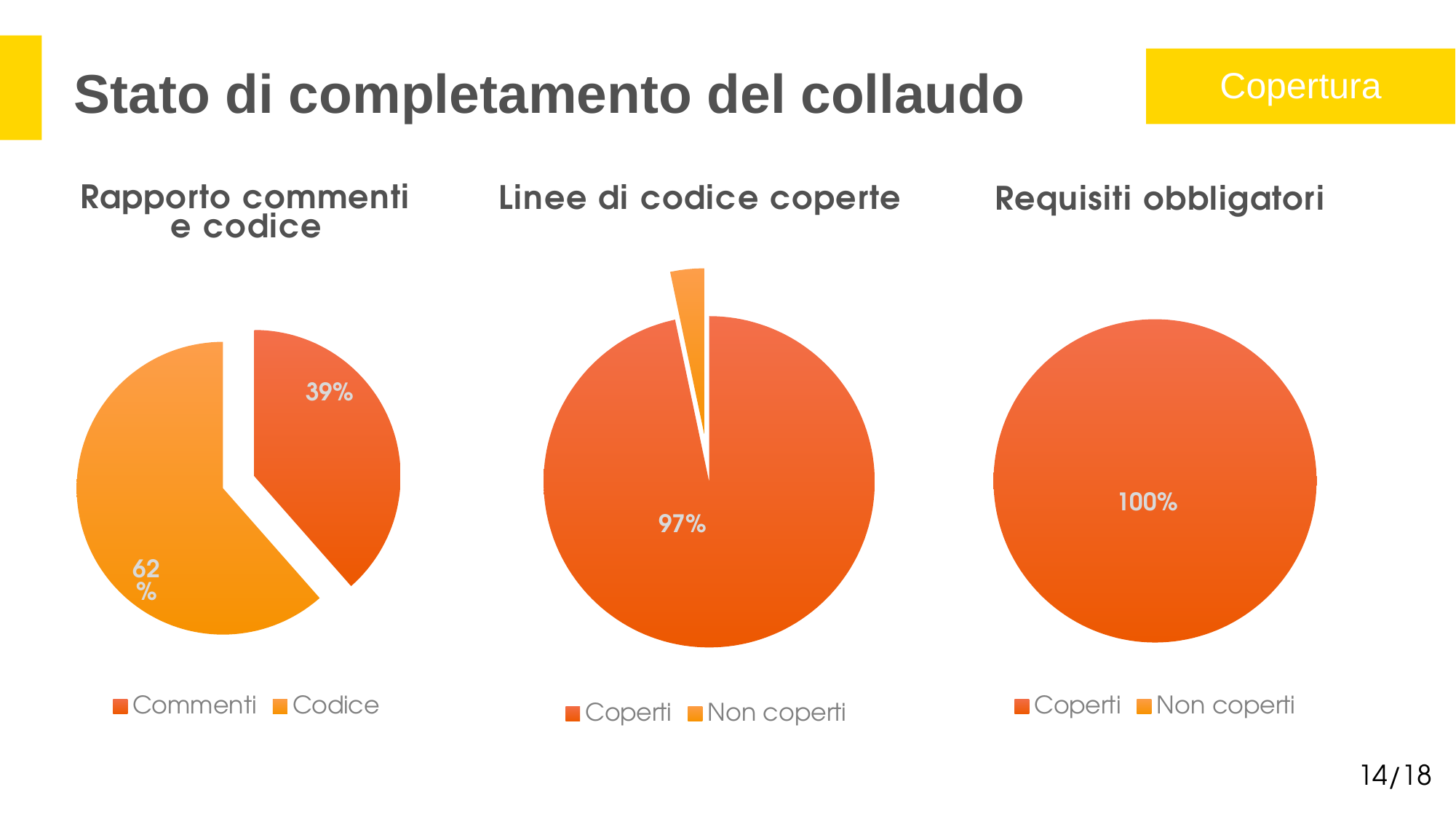

Stato di completamento del collaudo

Copertura

### Chart: Rapporto commenti e codice

| Category | Archittettura |
|---|---|
| Commenti | 0.385 |
| Codice | 0.615 |

### Chart: Requisiti obbligatori

| Category | Archittettura |
|---|---|
| Coperti | 1.0 |
| Non coperti | 0.0 |

### Chart: Linee di codice coperte

| Category | Archittettura |
|---|---|
| Coperti | 0.967 |
| Non coperti | 0.033 |
14/18